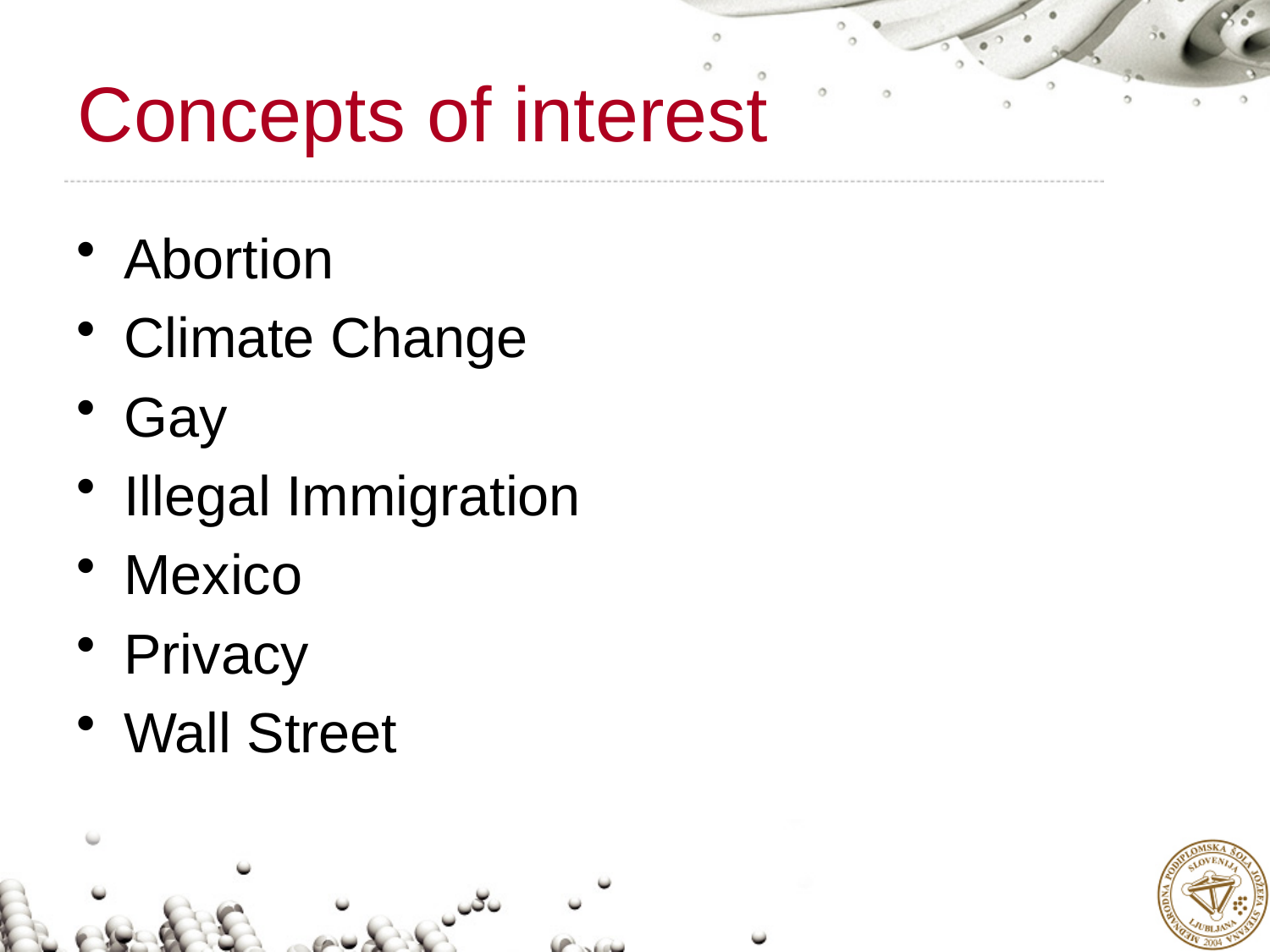

# Concepts of interest
Abortion
Climate Change
Gay
Illegal Immigration
Mexico
Privacy
Wall Street